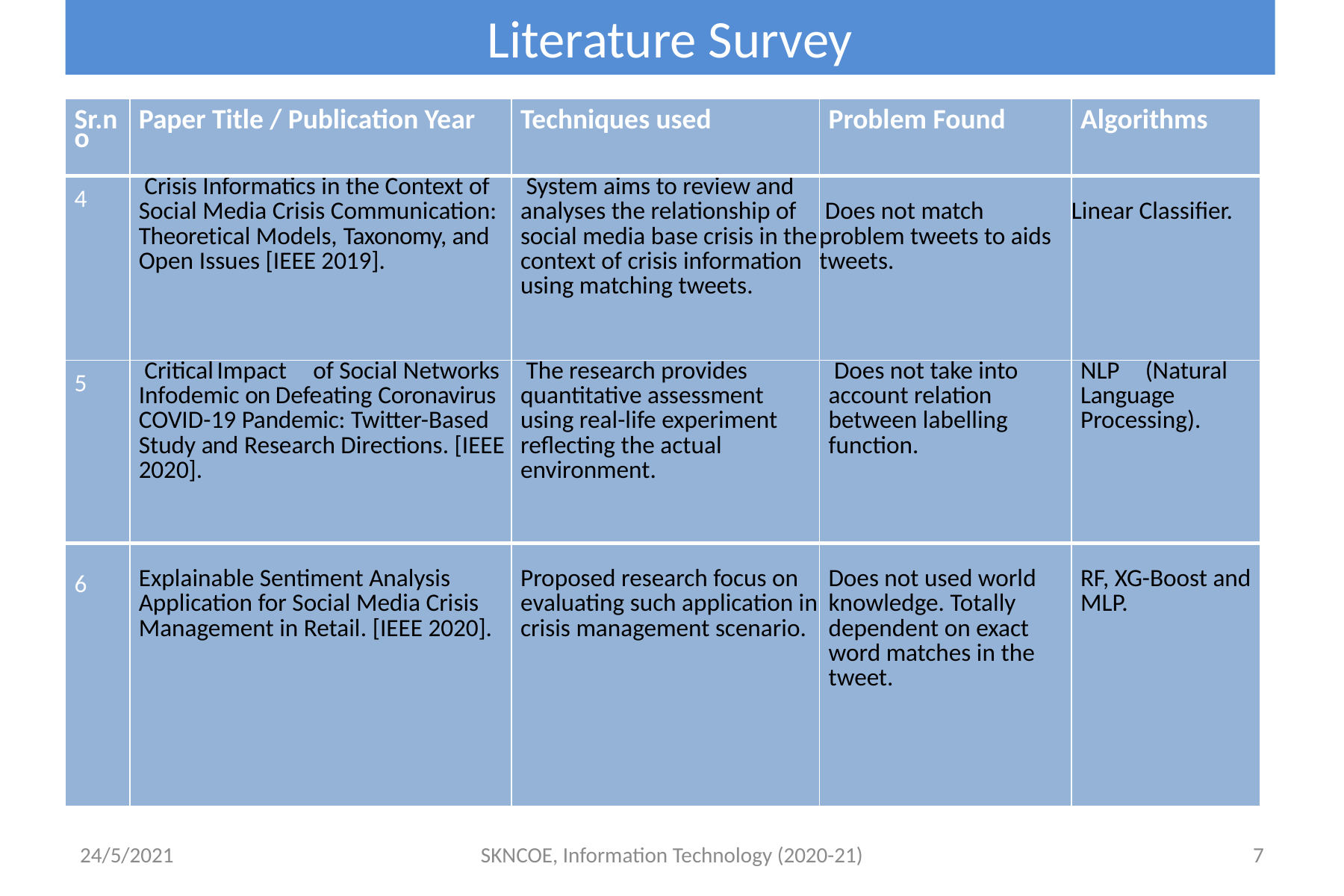

# Literature Survey
| Sr.no | Paper Title / Publication Year | Techniques used | Problem Found | Algorithms |
| --- | --- | --- | --- | --- |
| 4 | Crisis Informatics in the Context of Social Media Crisis Communication: Theoretical Models, Taxonomy, and Open Issues [IEEE 2019]. | System aims to review and analyses the relationship of social media base crisis in the context of crisis information using matching tweets. | Does not match problem tweets to aids tweets. | Linear Classifier. |
| 5 | Critical Impact of Social Networks Infodemic on Defeating Coronavirus COVID-19 Pandemic: Twitter-Based Study and Research Directions. [IEEE 2020]. | The research provides quantitative assessment using real-life experiment reflecting the actual environment. | Does not take into account relation between labelling function. | NLP (Natural Language Processing). |
| 6 | Explainable Sentiment Analysis Application for Social Media Crisis Management in Retail. [IEEE 2020]. | Proposed research focus on evaluating such application in crisis management scenario. | Does not used world knowledge. Totally dependent on exact word matches in the tweet. | RF, XG-Boost and MLP. |
24/5/2021
SKNCOE, Information Technology (2020-21)
7